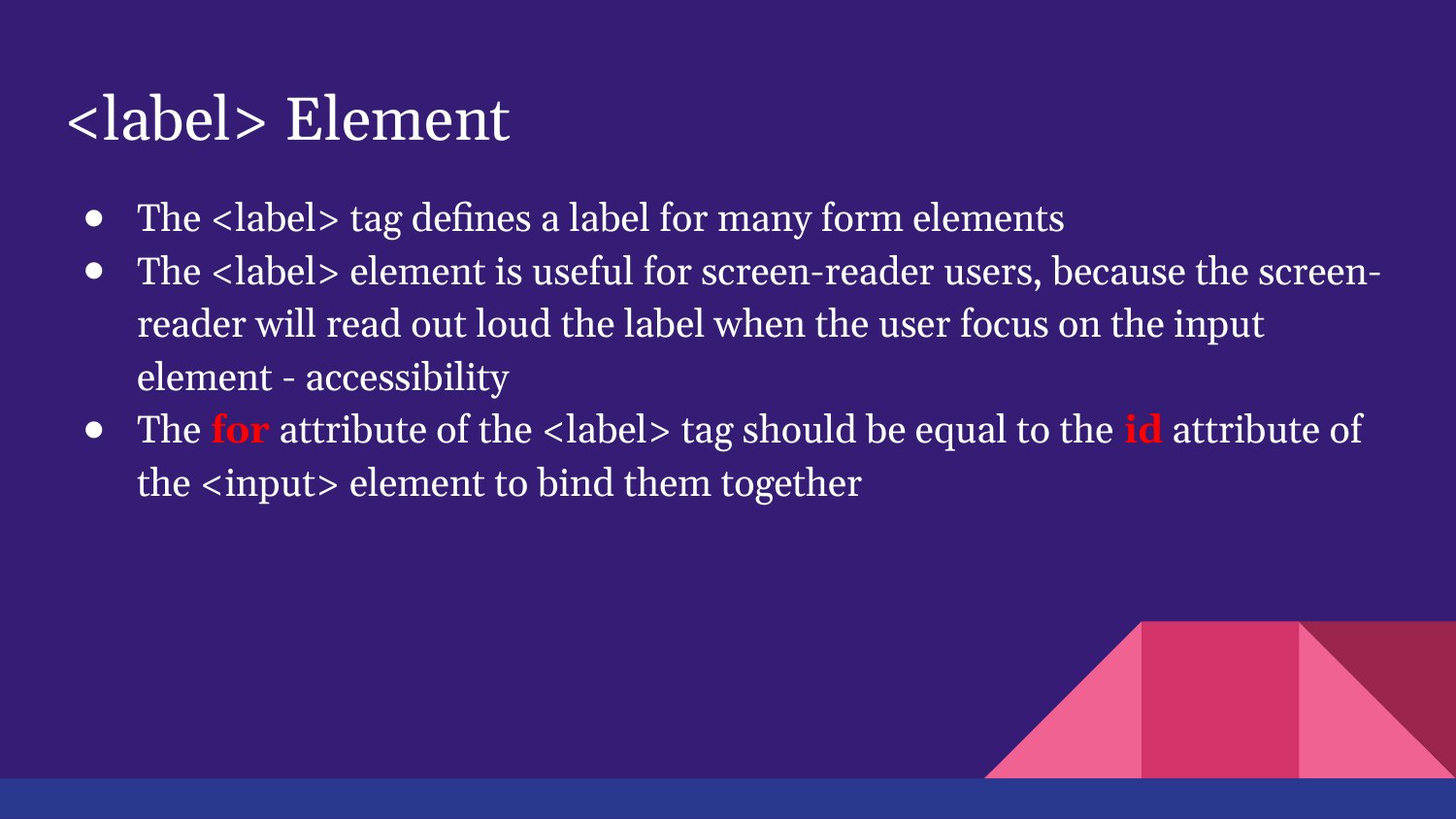

# <label> Element
The <label> tag defines a label for many form elements
The <label> element is useful for screen-reader users, because the screen-reader will read out loud the label when the user focus on the input element - accessibility
The for attribute of the <label> tag should be equal to the id attribute of the <input> element to bind them together